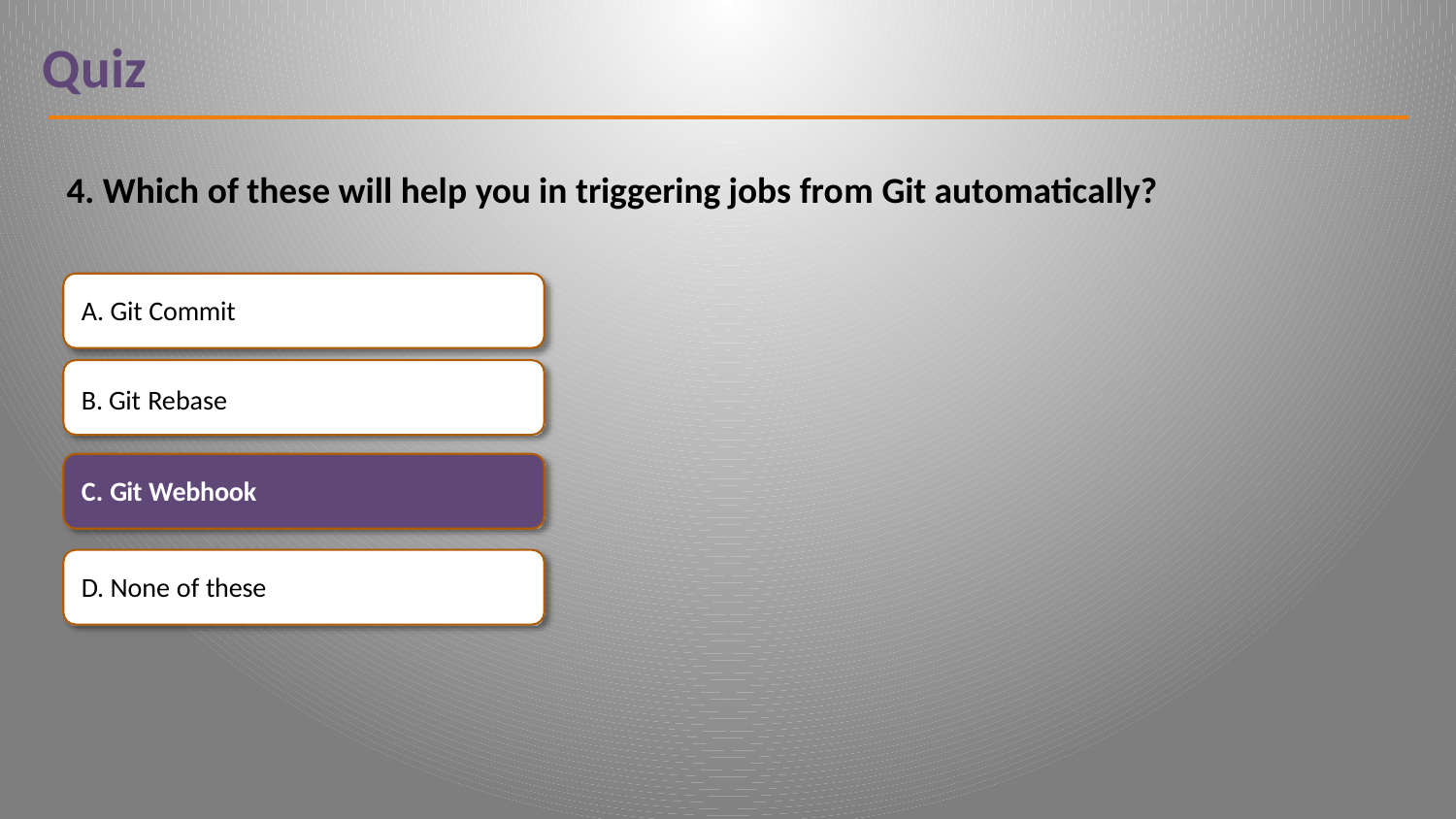

# Quiz
4. Which of these will help you in triggering jobs from Git automatically?

Git Commit

Git Rebase

C. Git Webhook

D. None of these